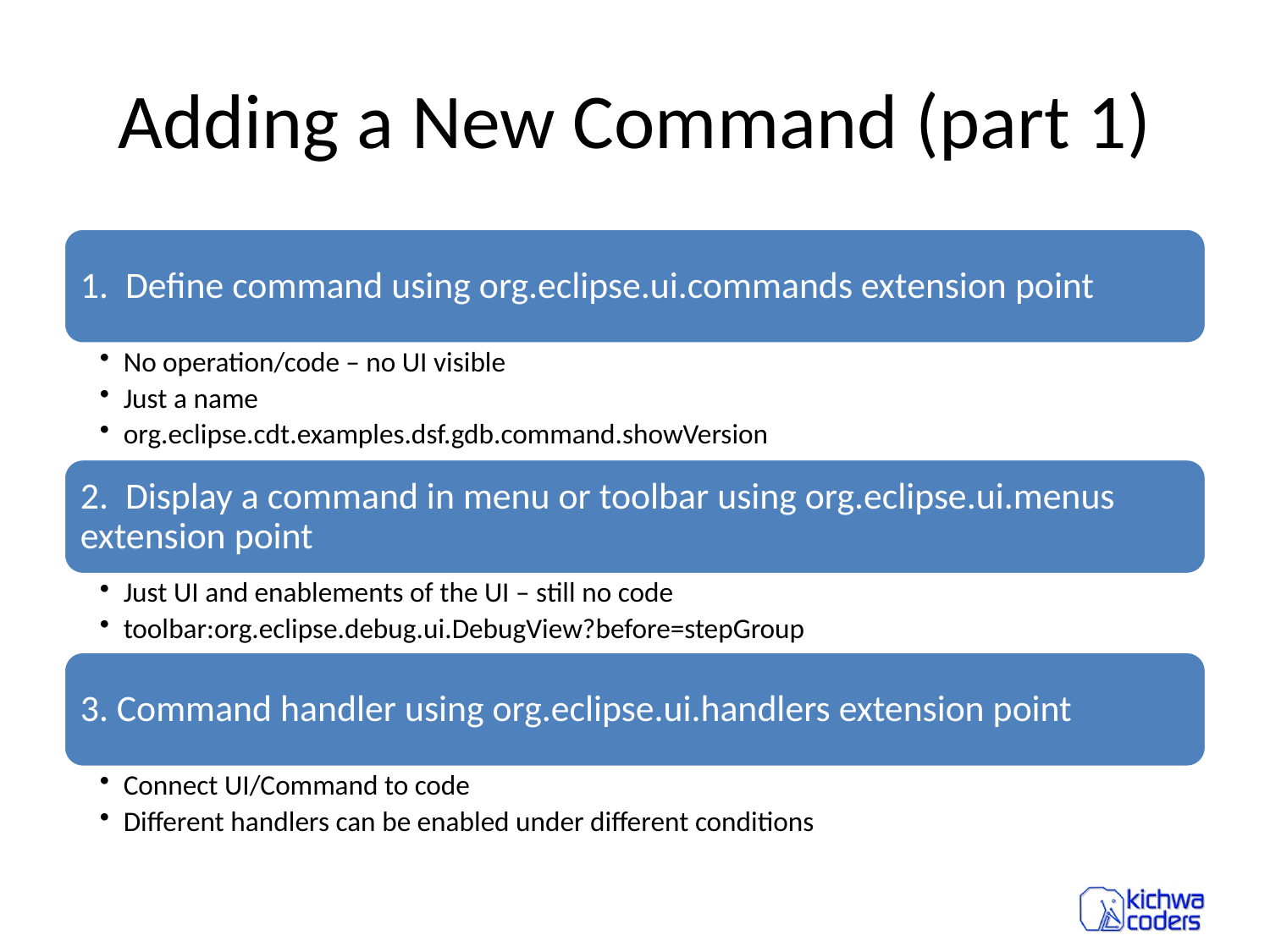

# Adding a New Command (part 1)
1.  Define command using org.eclipse.ui.commands extension point
No operation/code – no UI visible
Just a name
org.eclipse.cdt.examples.dsf.gdb.command.showVersion
2.  Display a command in menu or toolbar using org.eclipse.ui.menus extension point
Just UI and enablements of the UI – still no code
toolbar:org.eclipse.debug.ui.DebugView?before=stepGroup
3. Command handler using org.eclipse.ui.handlers extension point
Connect UI/Command to code
Different handlers can be enabled under different conditions